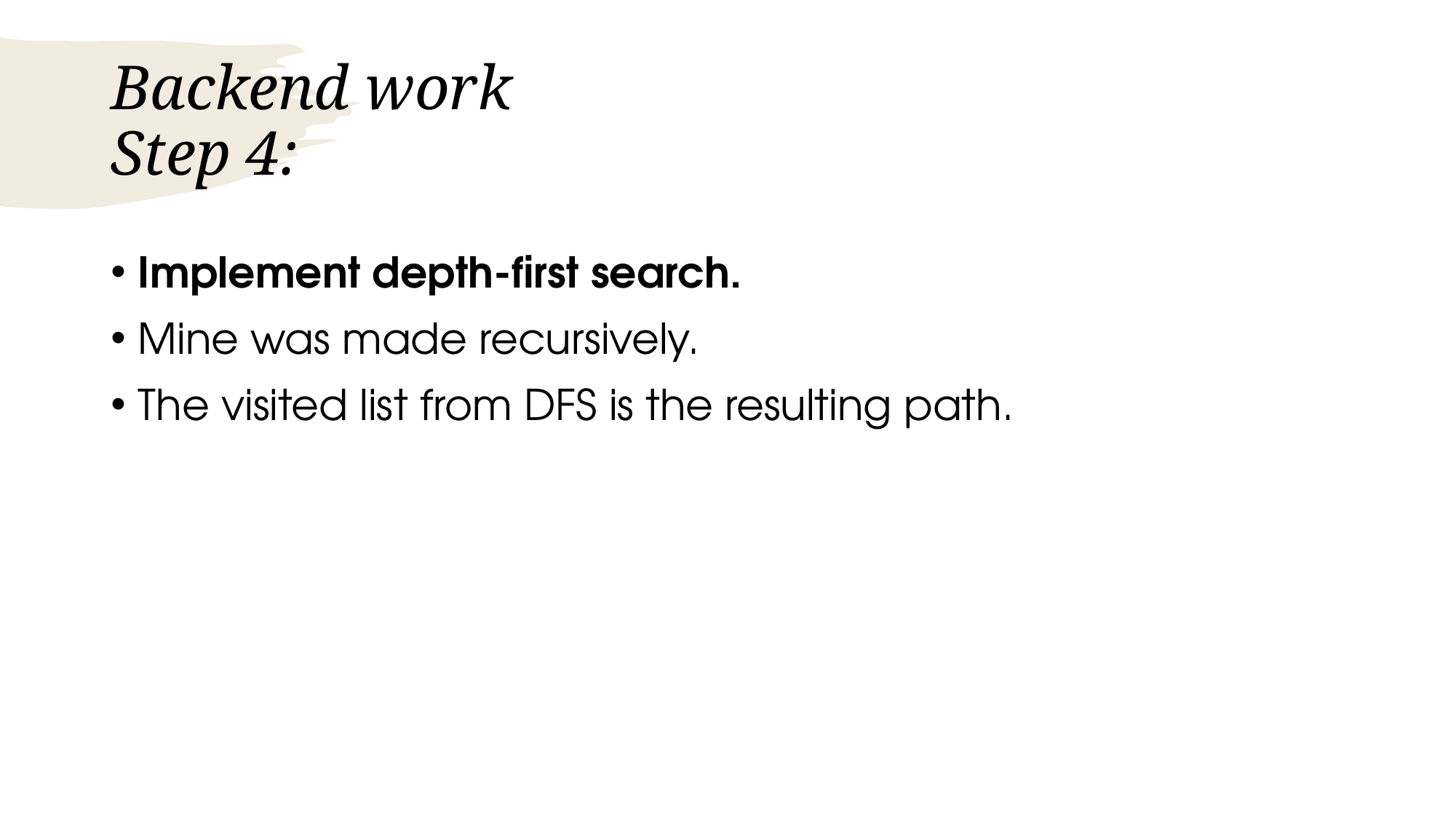

# Backend work Step 4:
Implement depth-first search.
Mine was made recursively.
The visited list from DFS is the resulting path.